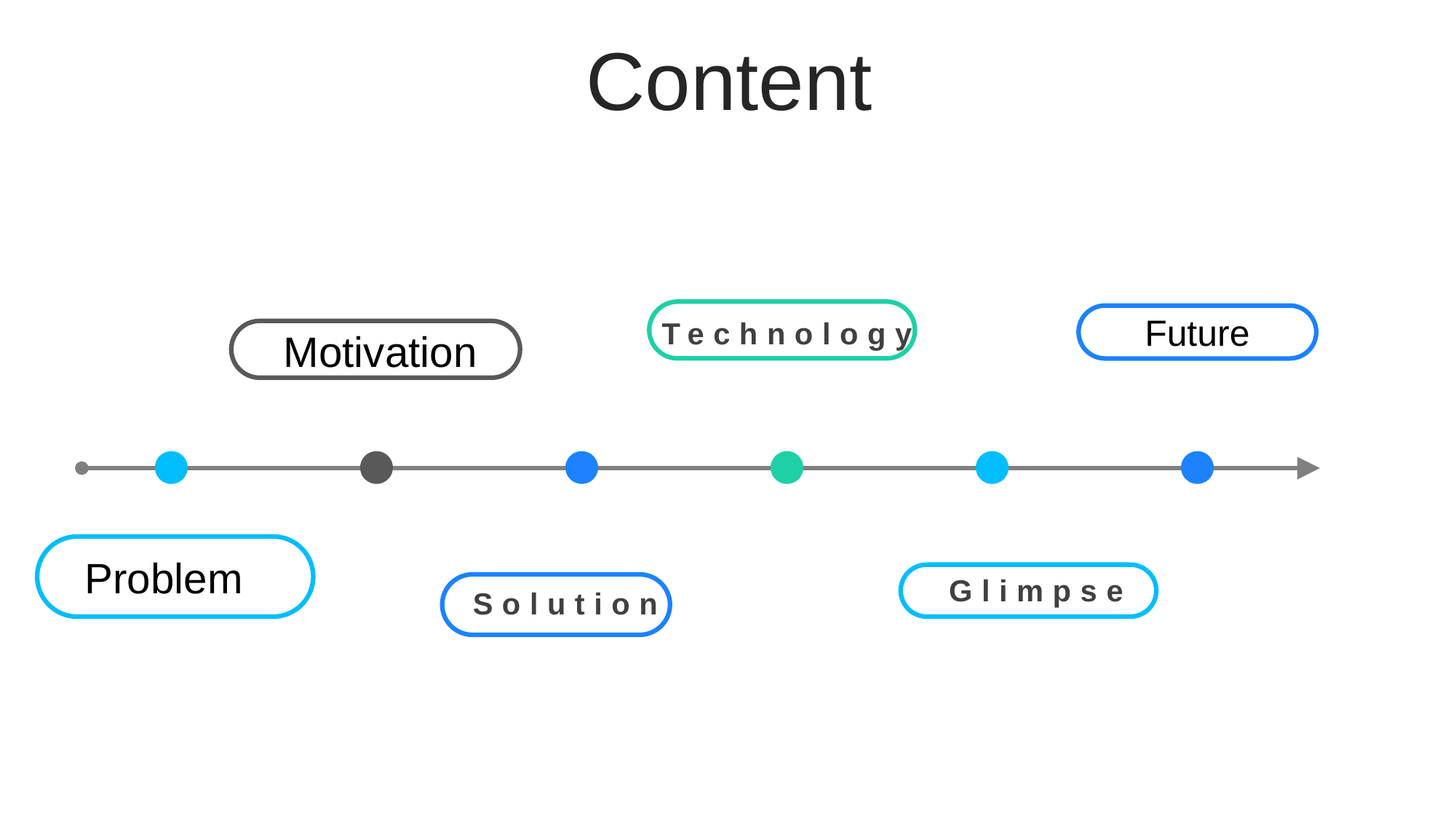

Content

Future

Technology
Motivation

Problem

Problem

Glimpse

Solution